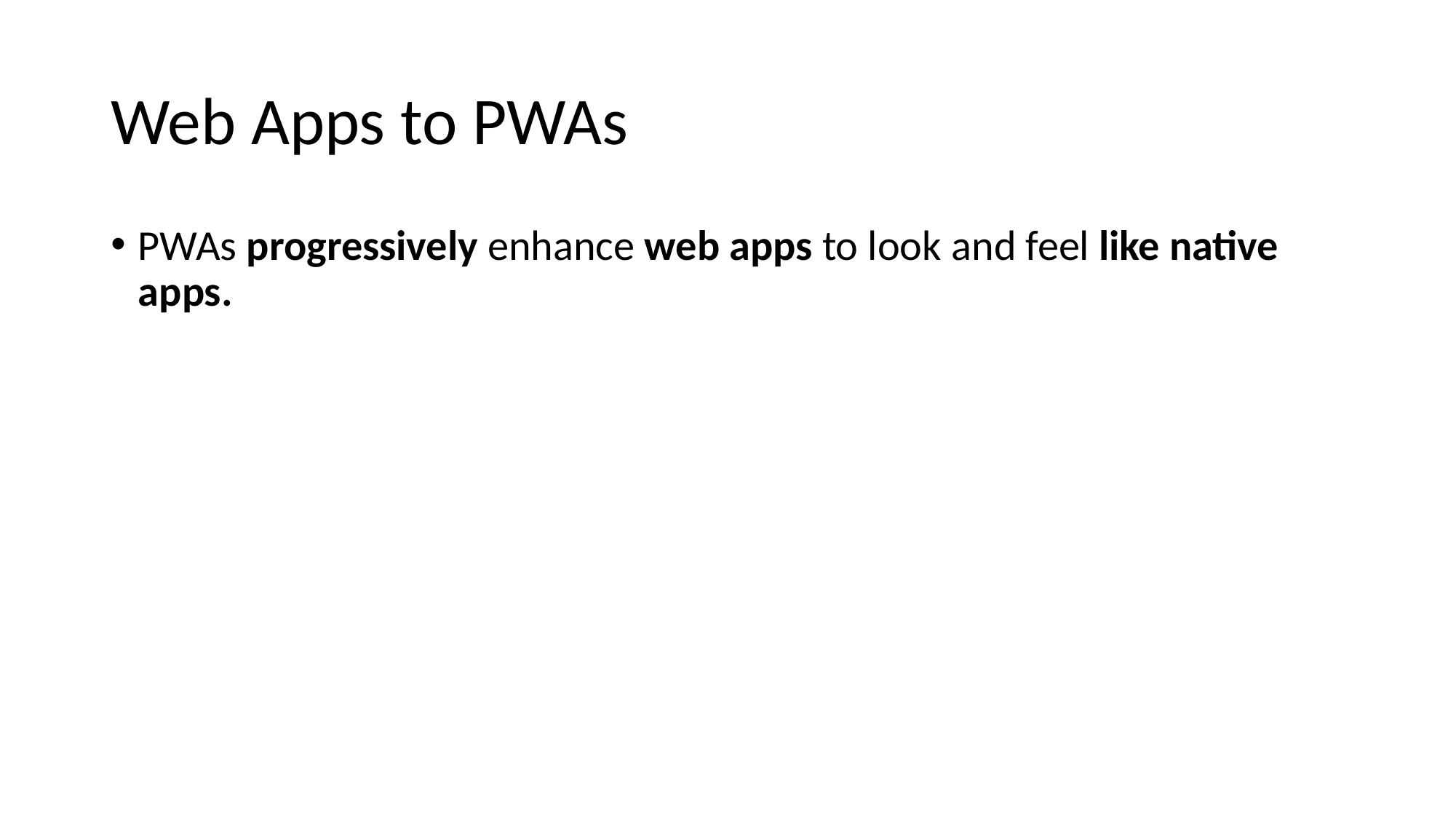

# Web Apps to PWAs
PWAs progressively enhance web apps to look and feel like native apps.